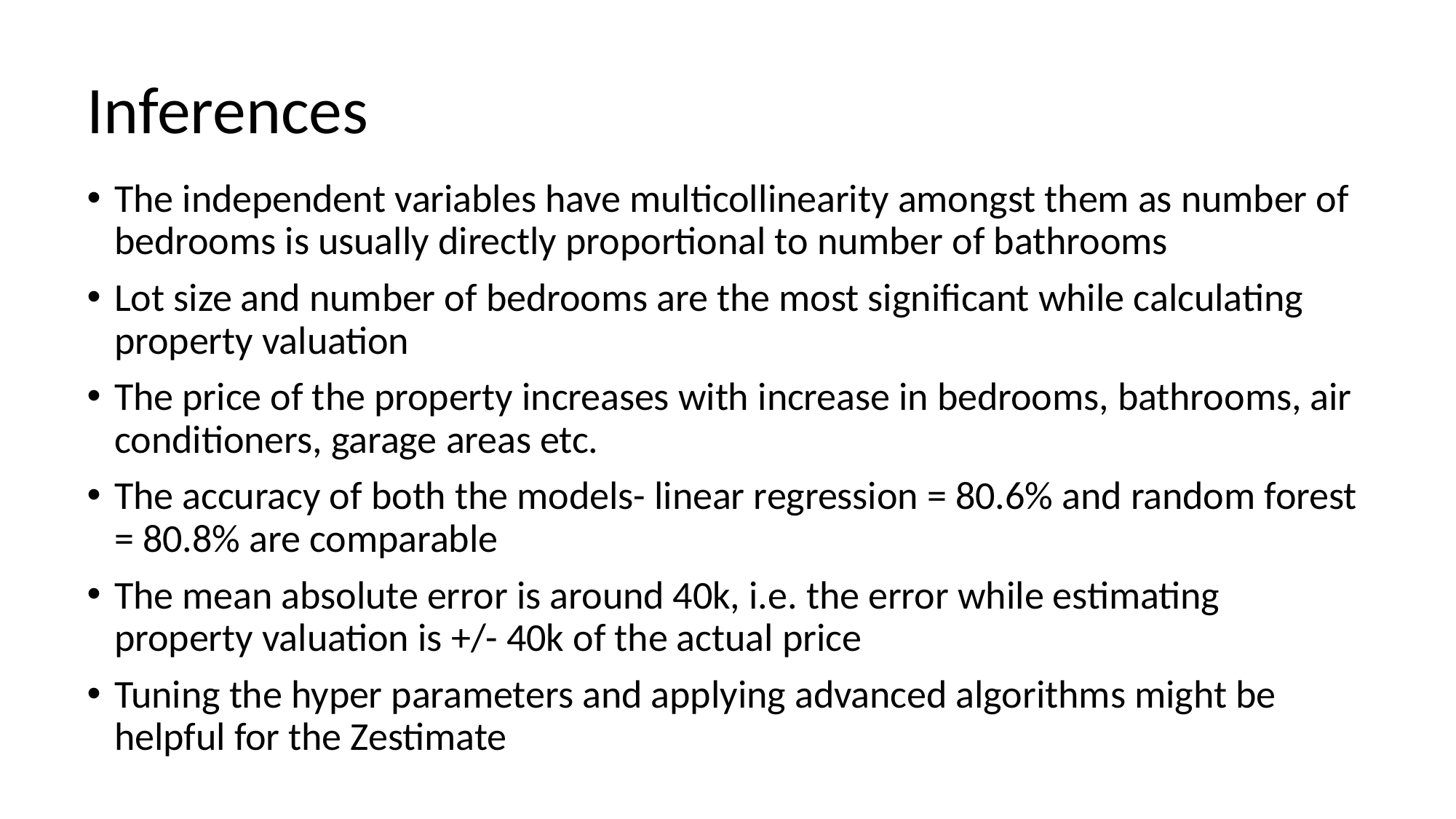

# Inferences
The independent variables have multicollinearity amongst them as number of bedrooms is usually directly proportional to number of bathrooms
Lot size and number of bedrooms are the most significant while calculating property valuation
The price of the property increases with increase in bedrooms, bathrooms, air conditioners, garage areas etc.
The accuracy of both the models- linear regression = 80.6% and random forest = 80.8% are comparable
The mean absolute error is around 40k, i.e. the error while estimating property valuation is +/- 40k of the actual price
Tuning the hyper parameters and applying advanced algorithms might be helpful for the Zestimate